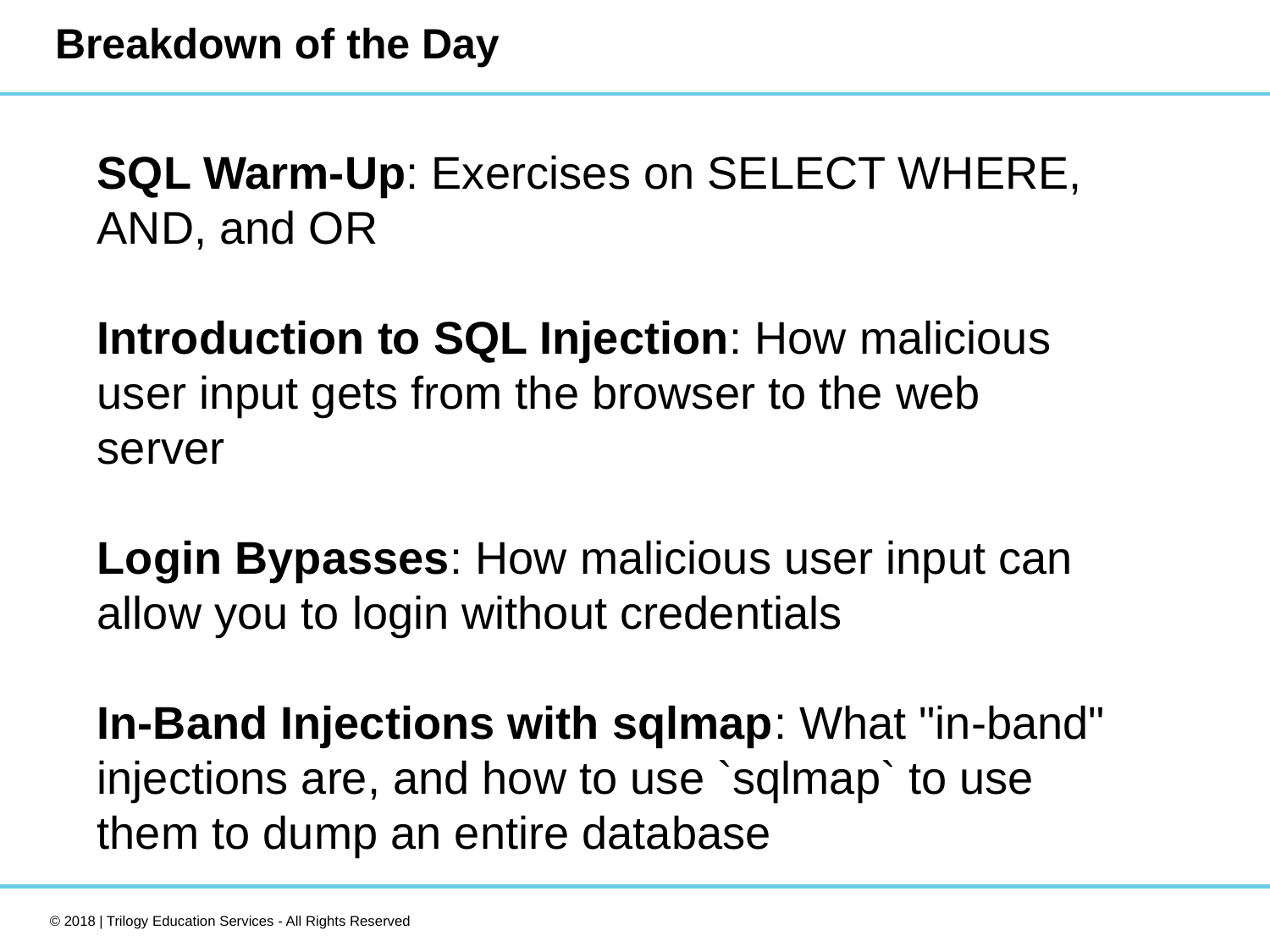

# Breakdown of the Day
SQL Warm-Up: Exercises on SELECT WHERE, AND, and OR
Introduction to SQL Injection: How malicious user input gets from the browser to the web server

Login Bypasses: How malicious user input can allow you to login without credentials
In-Band Injections with sqlmap: What "in-band" injections are, and how to use `sqlmap` to use them to dump an entire database